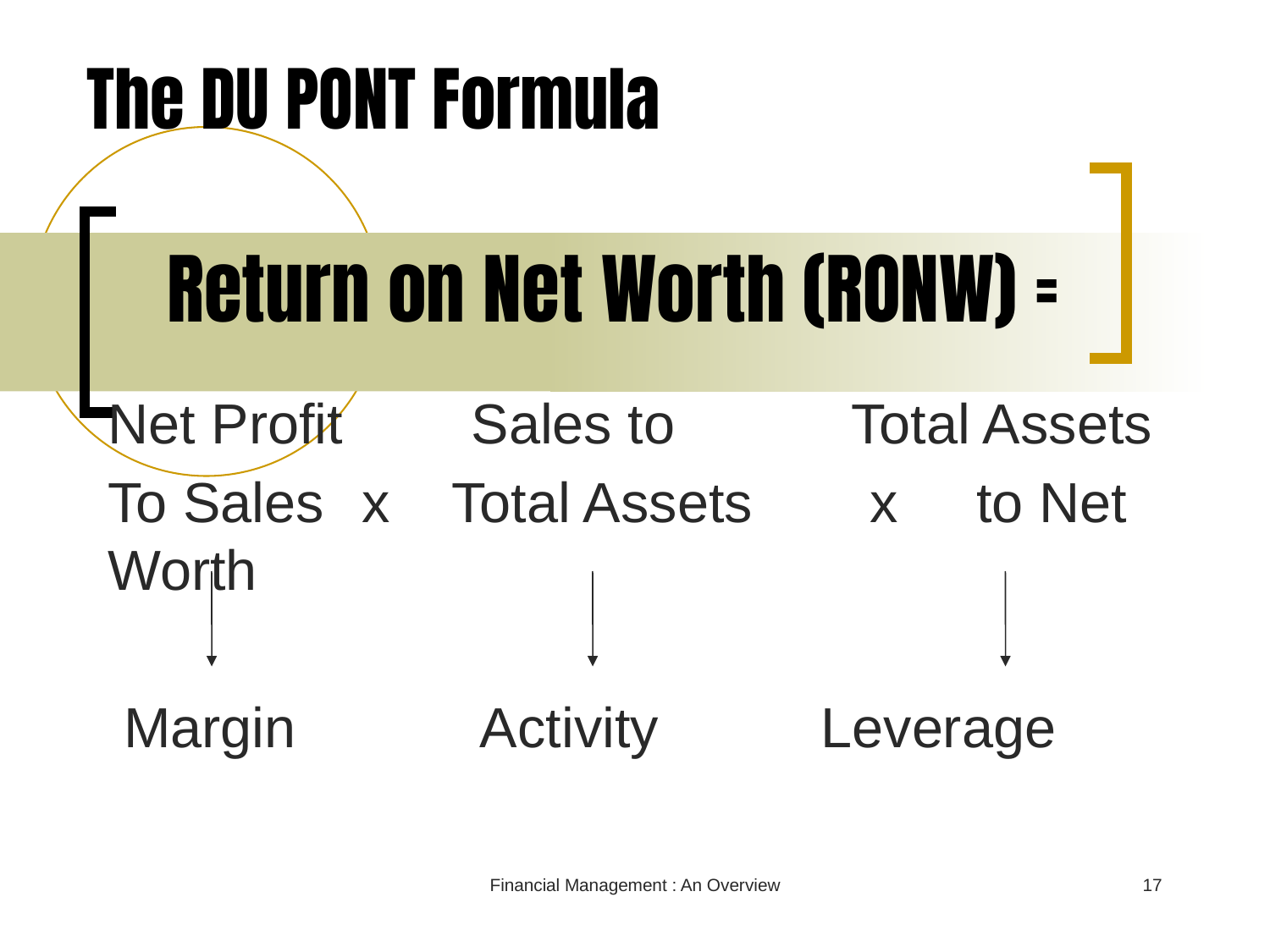

# The DU PONT Formula
Return on Net Worth (RONW) =
Net Profit 	       Sales to	       Total Assets
To Sales	x    Total Assets	x     to Net Worth

 Margin            Activity 	     Leverage

Financial Management : An Overview
17